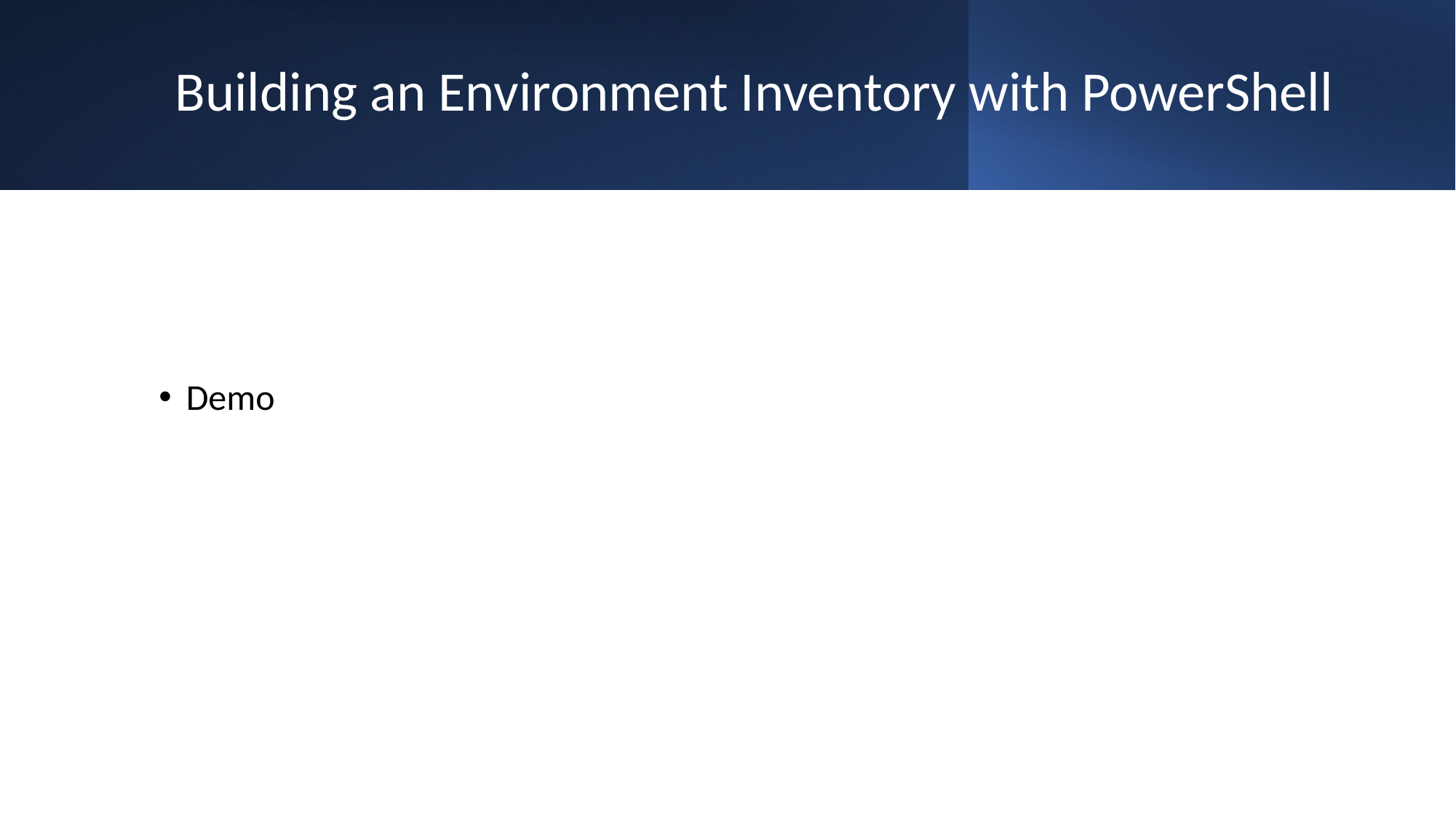

# Building an Environment Inventory with PowerShell
Demo